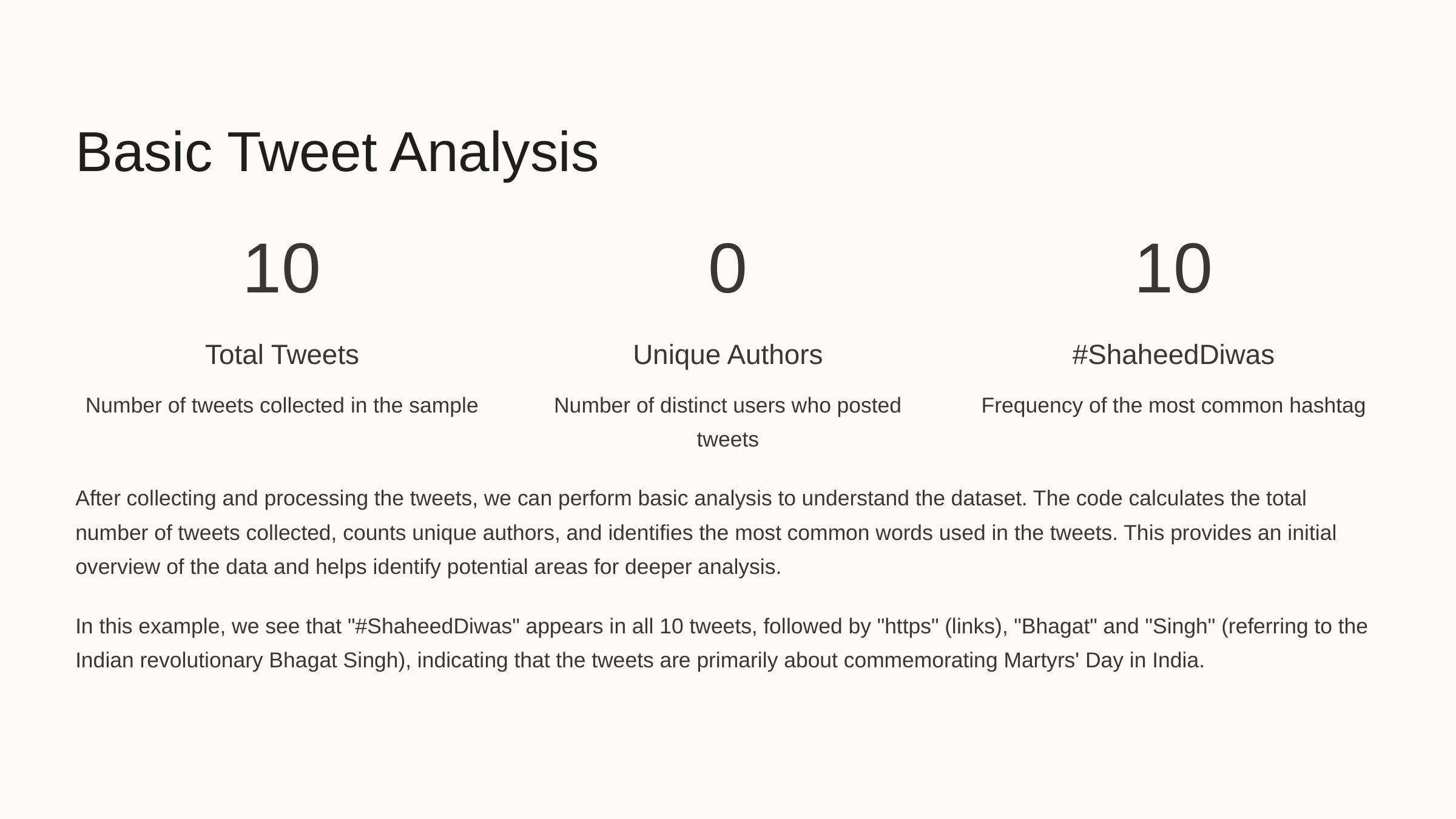

Basic Tweet Analysis
10
0
10
Total Tweets
Unique Authors
#ShaheedDiwas
Number of tweets collected in the sample
Number of distinct users who posted tweets
Frequency of the most common hashtag
After collecting and processing the tweets, we can perform basic analysis to understand the dataset. The code calculates the total number of tweets collected, counts unique authors, and identifies the most common words used in the tweets. This provides an initial overview of the data and helps identify potential areas for deeper analysis.
In this example, we see that "#ShaheedDiwas" appears in all 10 tweets, followed by "https" (links), "Bhagat" and "Singh" (referring to the Indian revolutionary Bhagat Singh), indicating that the tweets are primarily about commemorating Martyrs' Day in India.